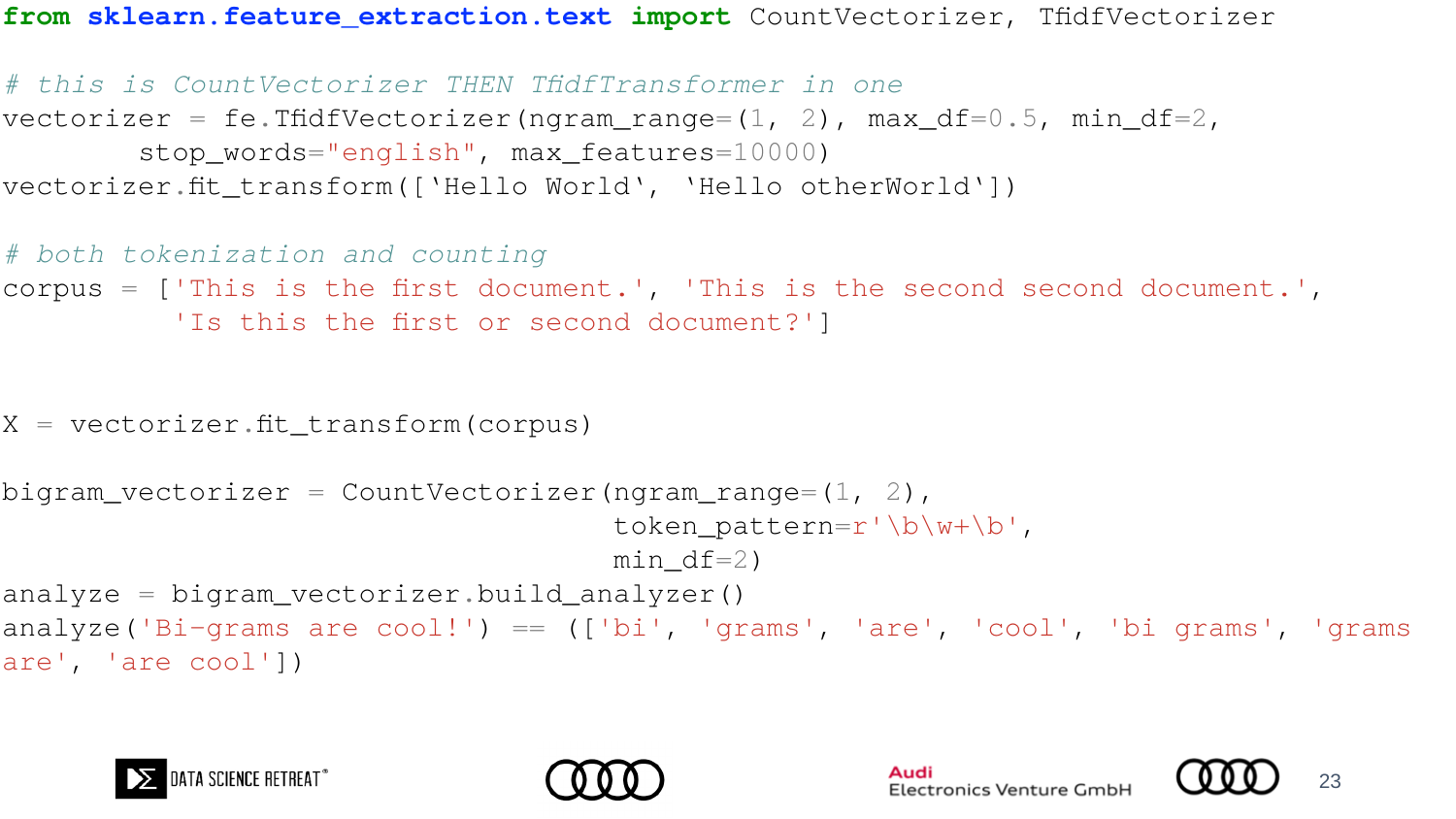

from sklearn.feature_extraction.text import CountVectorizer, TfidfVectorizer

# this is CountVectorizer THEN TfidfTransformer in one
vectorizer = fe.TfidfVectorizer(ngram_range=(1, 2), max_df=0.5, min_df=2,
        stop_words="english", max_features=10000)
vectorizer.fit_transform([‘Hello World‘, ‘Hello otherWorld‘])

# both tokenization and counting
corpus = ['This is the first document.', 'This is the second second document.',
          'Is this the first or second document?']

X = vectorizer.fit_transform(corpus)

bigram_vectorizer = CountVectorizer(ngram_range=(1, 2),
                                    token_pattern=r'\b\w+\b',
                                    min_df=2)
analyze = bigram_vectorizer.build_analyzer()
analyze('Bi-grams are cool!') == (['bi', 'grams', 'are', 'cool', 'bi grams', 'grams are', 'are cool'])
23